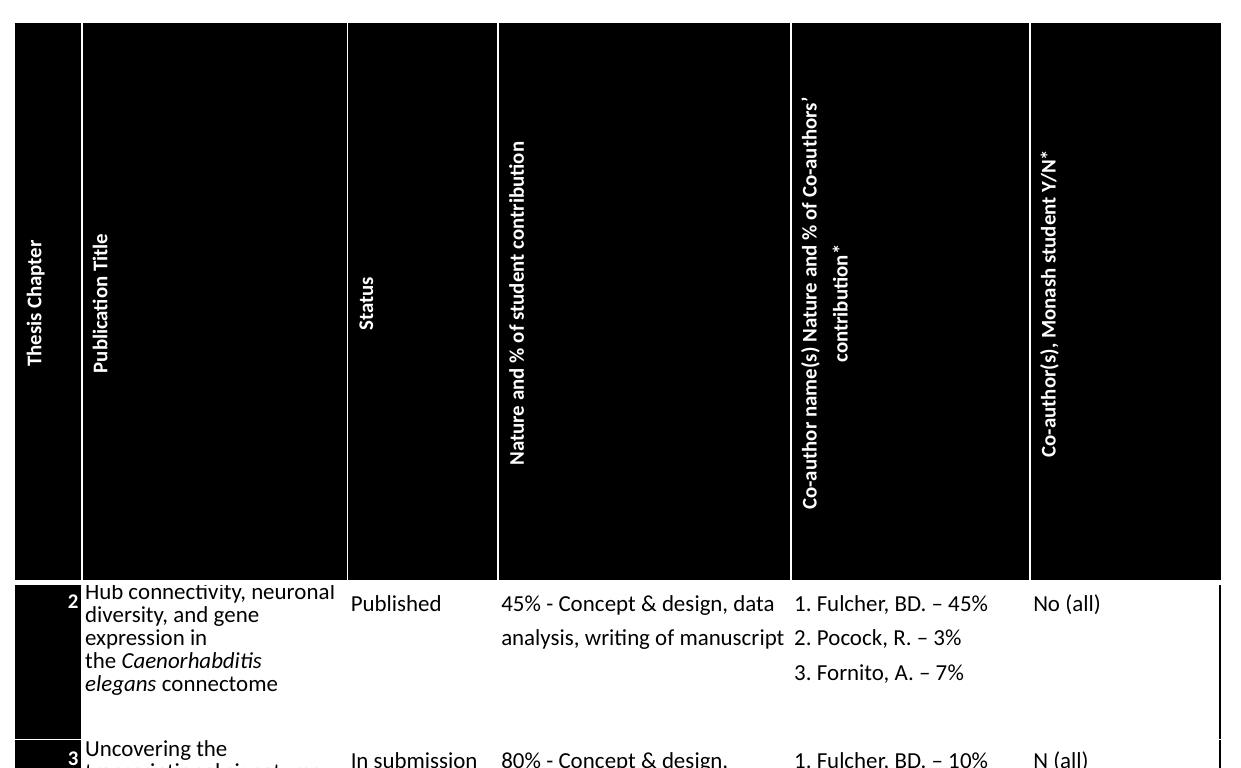

| Thesis Chapter | Publication Title | Status | Nature and % of student contribution | Co-author name(s) Nature and % of Co-authors’ contribution\* | Co-author(s), Monash student Y/N\* |
| --- | --- | --- | --- | --- | --- |
| 2 | Hub connectivity, neuronal diversity, and gene expression in the Caenorhabditis elegans connectome | Published | 45% - Concept & design, data analysis, writing of manuscript | 1. Fulcher, BD. – 45% 2. Pocock, R. – 3% 3. Fornito, A. – 7% | No (all) |
| 3 | Uncovering the transcriptional signatures of hub connectivity in neural networks | In submission | 80% - Concept & design, writing of manuscript | 1. Fulcher, BD. – 10% 2. Fornito, A. – 10% | N (all) |
| 4 | A practical guide to linking brain-wide gene expression and neuroimaging data | Published | 80% - Concept & design, data analysis, writing of manuscript | 1. Fulcher, BD. – 10% 2. Fornito, A. – 10% | N (all) |
| 5 | Genetic markers of hub connectivity in the human brain | In preparation | 80% - Concept & design, data analysis, writing of manuscript | 1. Oldham, S. – 7% 2. Fulcher, BD. – 5% 3. Bellgrove M. – 3% 4. Fornito, A. – 5% | Yes (Oldham S) No to all others |